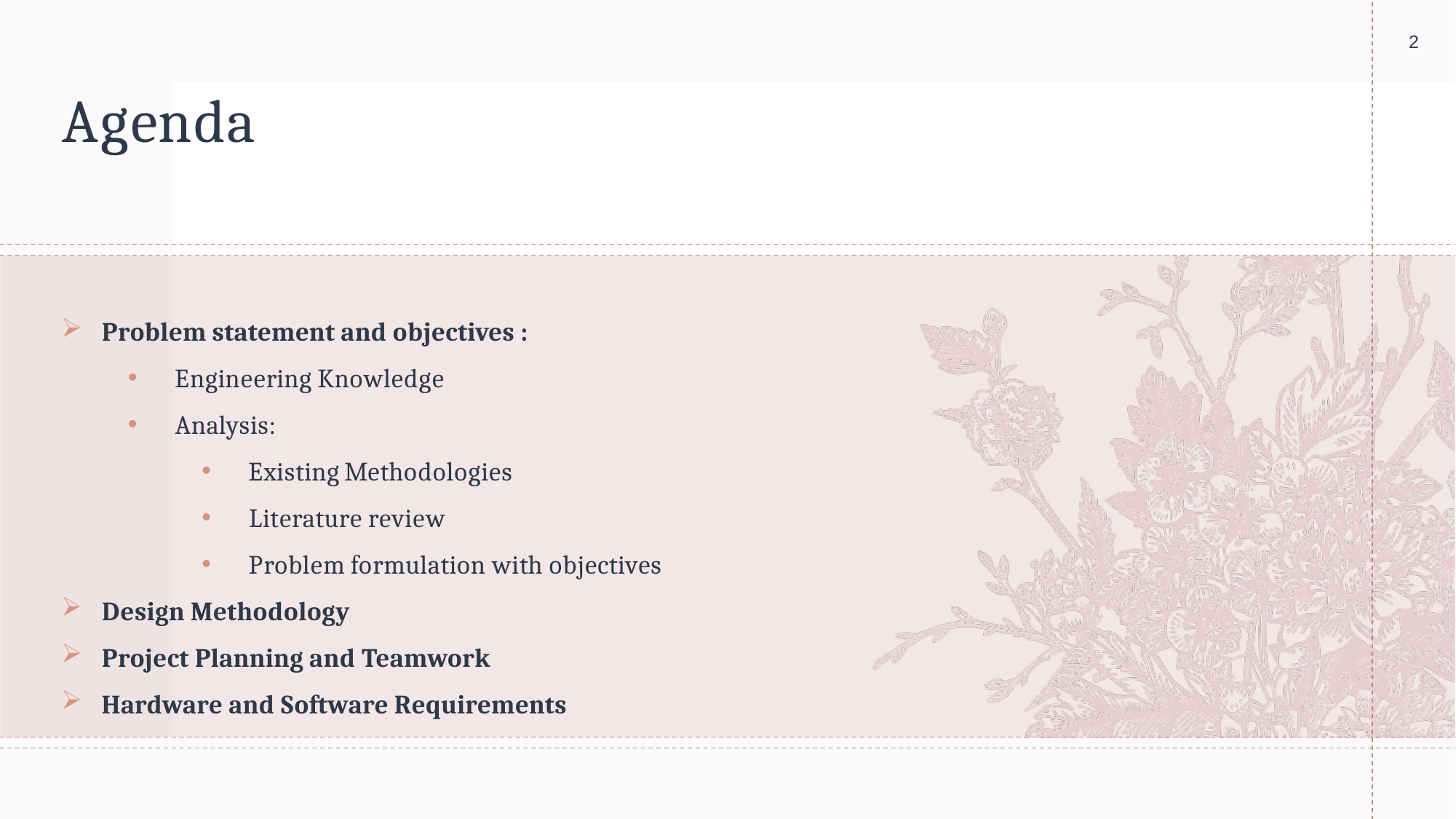

2
2
# Agenda
Problem statement and objectives :
Engineering Knowledge
Analysis:
Existing Methodologies
Literature review
Problem formulation with objectives
Design Methodology
Project Planning and Teamwork
Hardware and Software Requirements